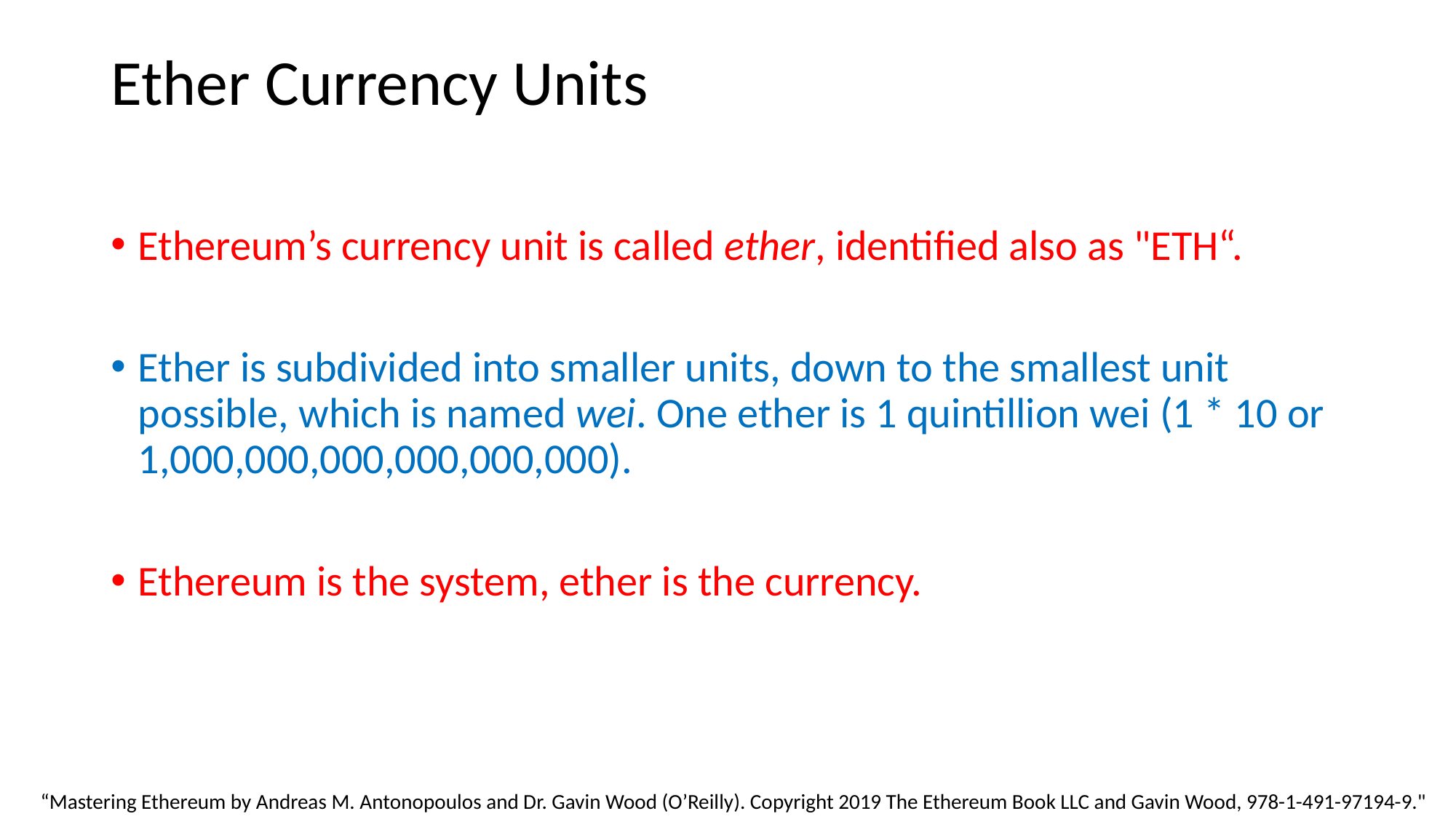

# Ether Currency Units
Ethereum’s currency unit is called ether, identified also as "ETH“.

Ether is subdivided into smaller units, down to the smallest unit possible, which is named wei. One ether is 1 quintillion wei (1 * 10 or 1,000,000,000,000,000,000).

Ethereum is the system, ether is the currency.
“Mastering Ethereum by Andreas M. Antonopoulos and Dr. Gavin Wood (O’Reilly). Copyright 2019 The Ethereum Book LLC and Gavin Wood, 978-1-491-97194-9."